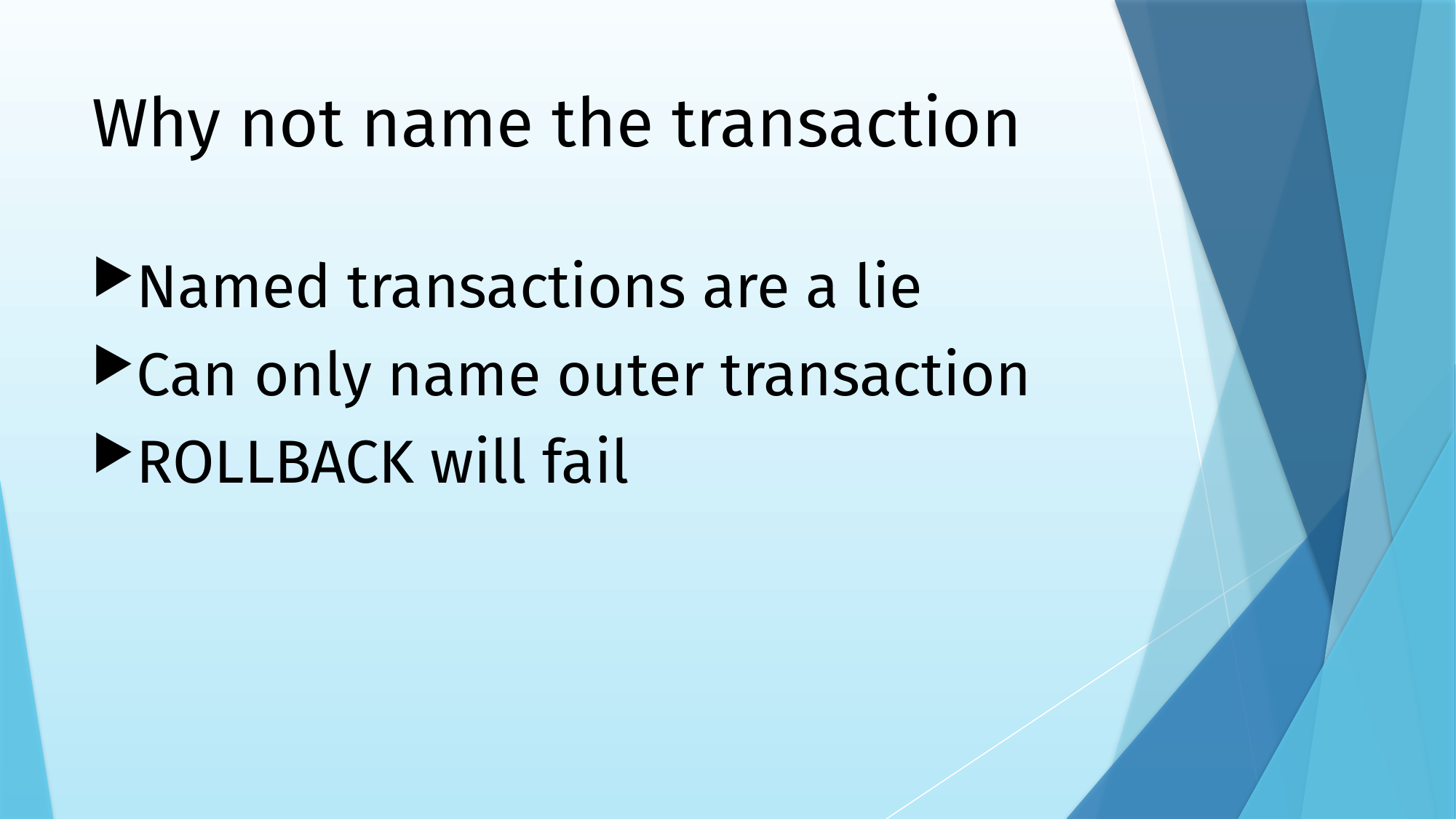

# Why not name the transaction
Named transactions are a lie
Can only name outer transaction
ROLLBACK will fail